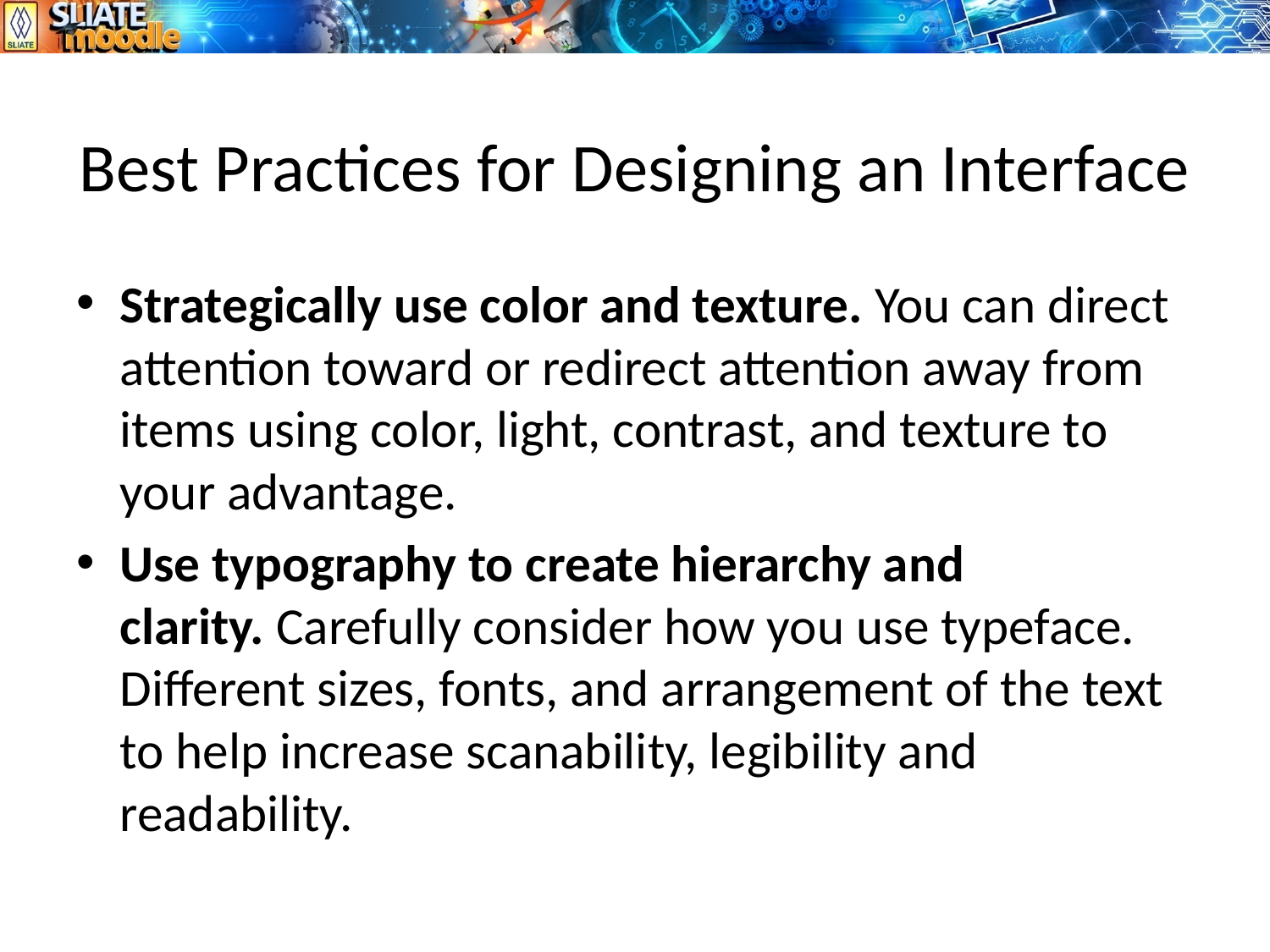

# Best Practices for Designing an Interface
Strategically use color and texture. You can direct attention toward or redirect attention away from items using color, light, contrast, and texture to your advantage.
Use typography to create hierarchy and clarity. Carefully consider how you use typeface. Different sizes, fonts, and arrangement of the text to help increase scanability, legibility and readability.